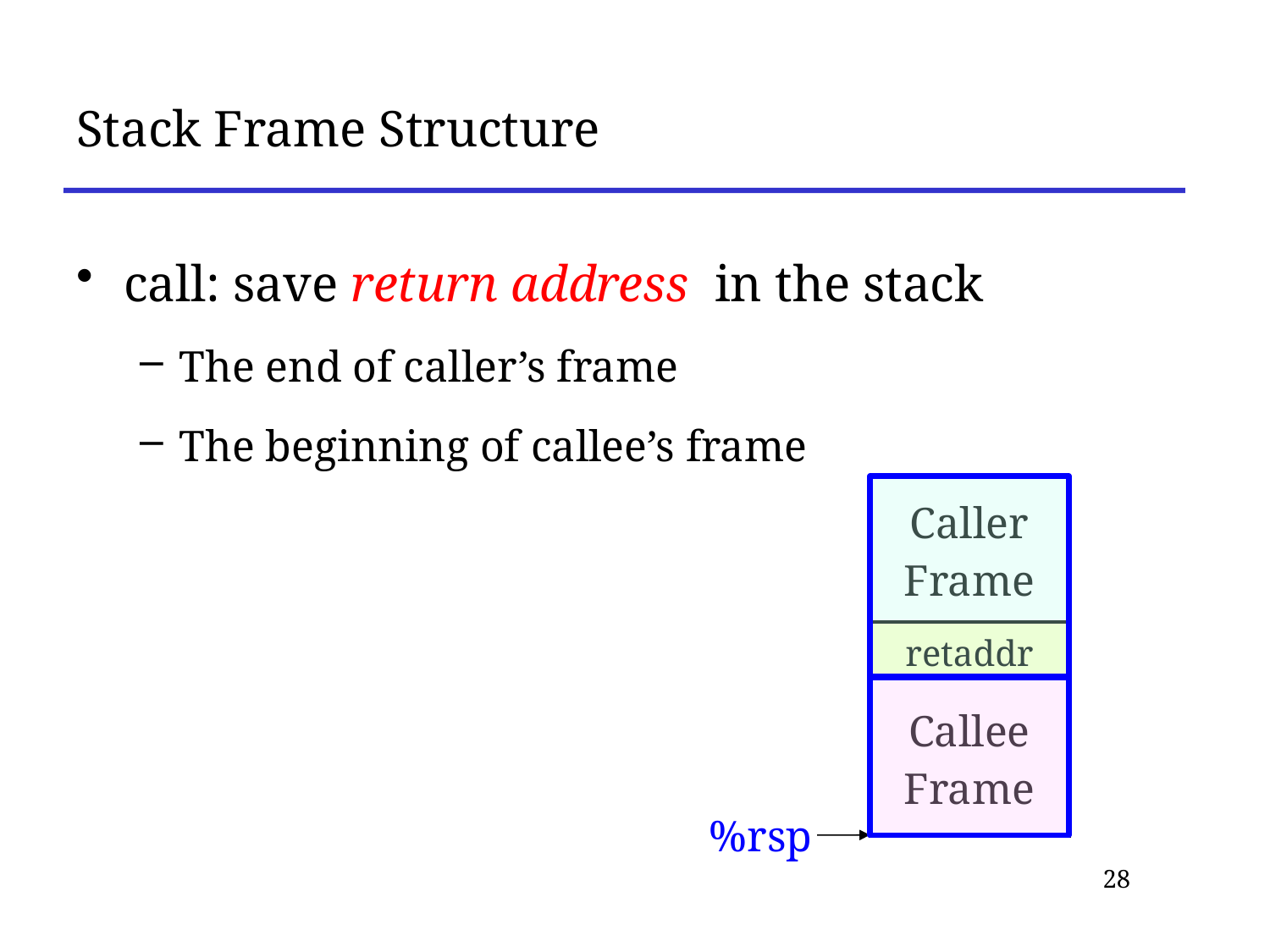

# Stack Frame Structure
call: save return address  in the stack
The end of caller’s frame
The beginning of callee’s frame
| Caller Frame |
| --- |

| retaddr |
| --- |
| Callee Frame |
| --- |

%rsp

28